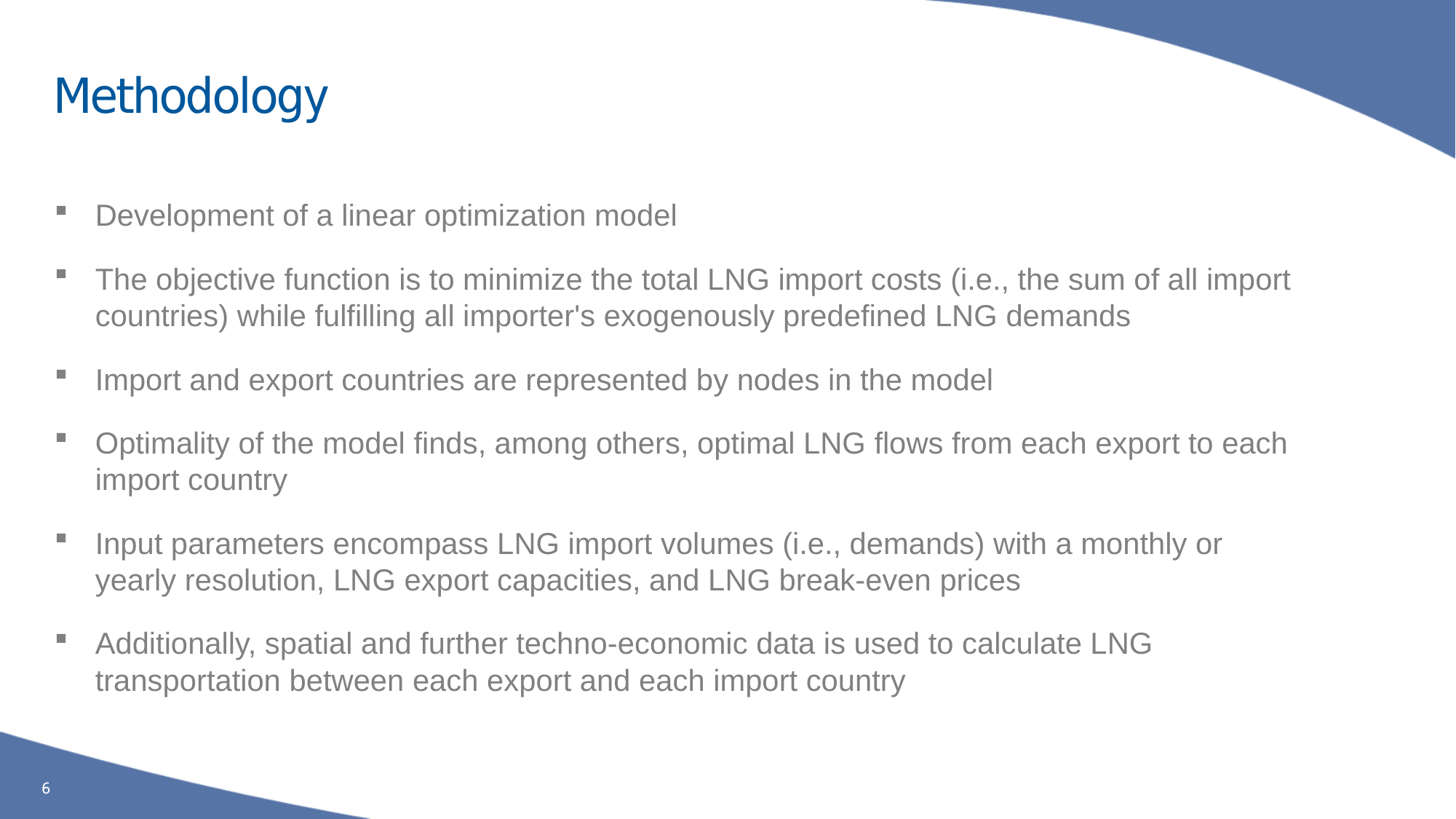

# Methodology
Development of a linear optimization model
The objective function is to minimize the total LNG import costs (i.e., the sum of all import countries) while fulfilling all importer's exogenously predefined LNG demands
Import and export countries are represented by nodes in the model
Optimality of the model finds, among others, optimal LNG flows from each export to each import country
Input parameters encompass LNG import volumes (i.e., demands) with a monthly or yearly resolution, LNG export capacities, and LNG break-even prices
Additionally, spatial and further techno-economic data is used to calculate LNG transportation between each export and each import country
6